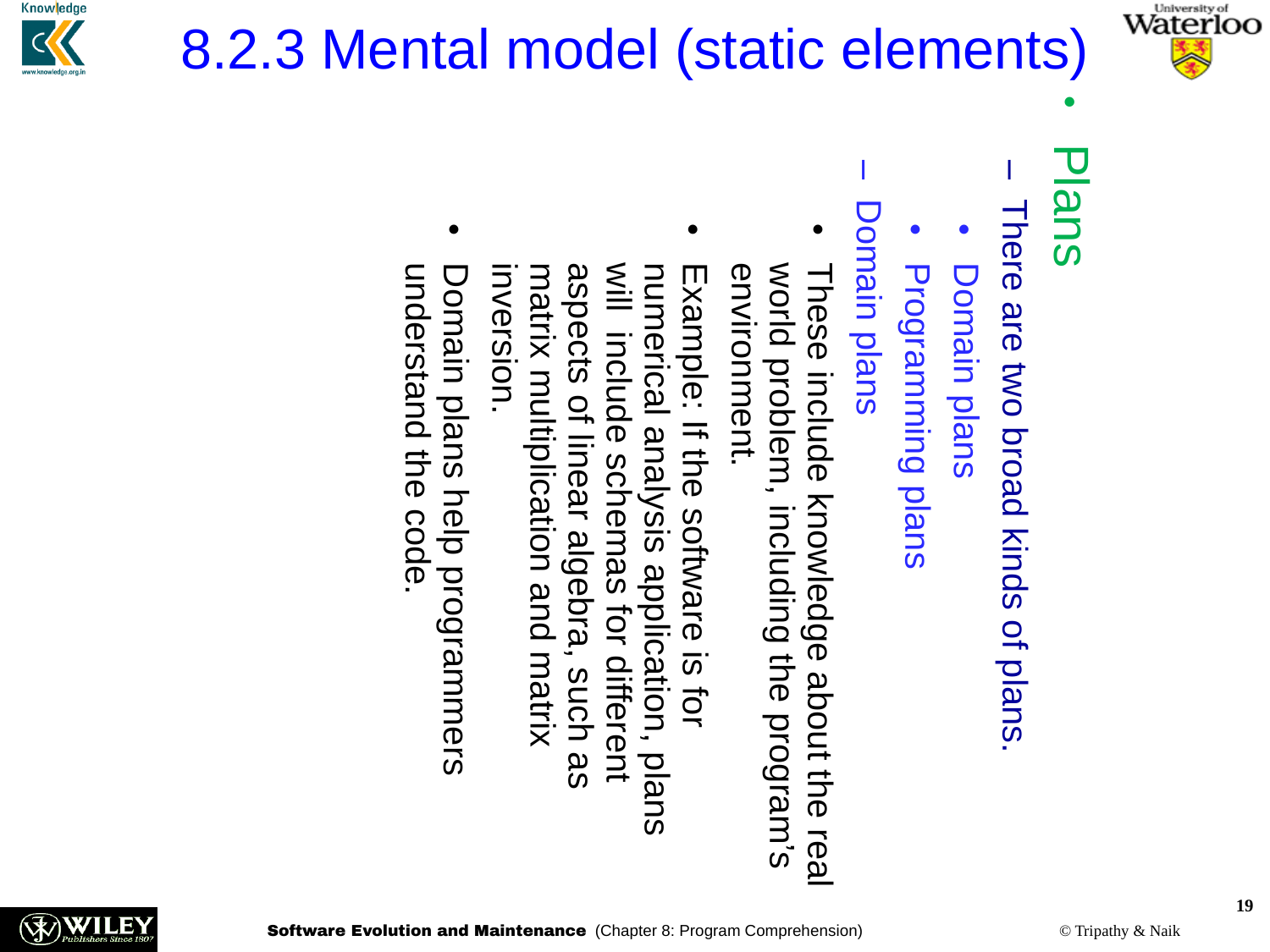

8.2.3 Mental model (static elements)
Plans
There are two broad kinds of plans.
Domain plans
Programming plans
Domain plans
These include knowledge about the real world problem, including the program’s environment.
Example: If the software is for numerical analysis application, plans will  include schemas for different aspects of linear algebra, such as matrix multiplication and matrix inversion.
Domain plans help programmers understand the code.

19